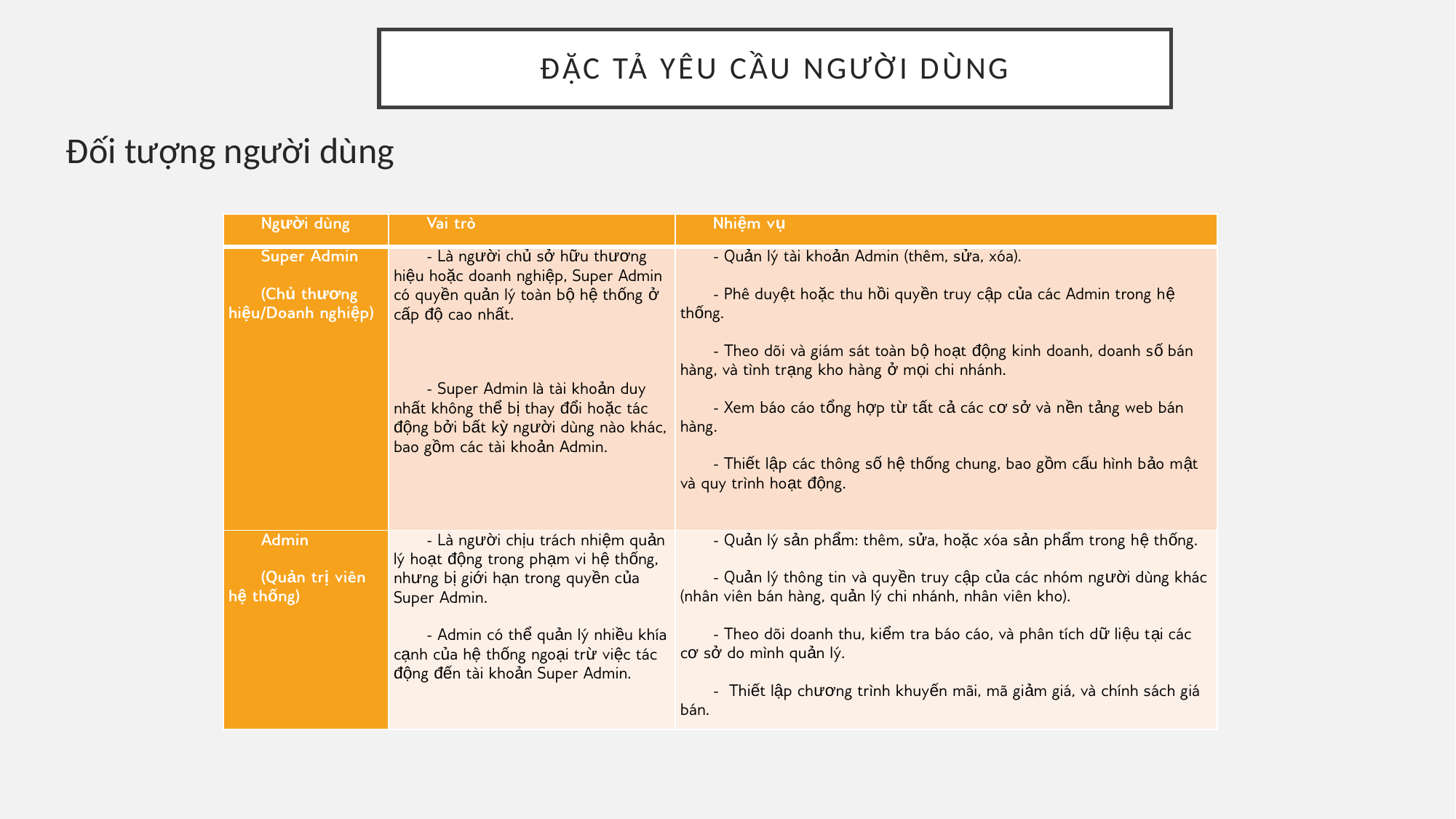

# ĐẶC TẢ YÊU CẦU NGƯỜI DÙNG
Đối tượng người dùng
| Người dùng | Vai trò | Nhiệm vụ |
| --- | --- | --- |
| Super Admin (Chủ thương hiệu/Doanh nghiệp) | - Là người chủ sở hữu thương hiệu hoặc doanh nghiệp, Super Admin có quyền quản lý toàn bộ hệ thống ở cấp độ cao nhất.   - Super Admin là tài khoản duy nhất không thể bị thay đổi hoặc tác động bởi bất kỳ người dùng nào khác, bao gồm các tài khoản Admin. | - Quản lý tài khoản Admin (thêm, sửa, xóa). - Phê duyệt hoặc thu hồi quyền truy cập của các Admin trong hệ thống. - Theo dõi và giám sát toàn bộ hoạt động kinh doanh, doanh số bán hàng, và tình trạng kho hàng ở mọi chi nhánh. - Xem báo cáo tổng hợp từ tất cả các cơ sở và nền tảng web bán hàng. - Thiết lập các thông số hệ thống chung, bao gồm cấu hình bảo mật và quy trình hoạt động. |
| Admin (Quản trị viên hệ thống) | - Là người chịu trách nhiệm quản lý hoạt động trong phạm vi hệ thống, nhưng bị giới hạn trong quyền của Super Admin. - Admin có thể quản lý nhiều khía cạnh của hệ thống ngoại trừ việc tác động đến tài khoản Super Admin. | - Quản lý sản phẩm: thêm, sửa, hoặc xóa sản phẩm trong hệ thống. - Quản lý thông tin và quyền truy cập của các nhóm người dùng khác (nhân viên bán hàng, quản lý chi nhánh, nhân viên kho). - Theo dõi doanh thu, kiểm tra báo cáo, và phân tích dữ liệu tại các cơ sở do mình quản lý. - Thiết lập chương trình khuyến mãi, mã giảm giá, và chính sách giá bán. |